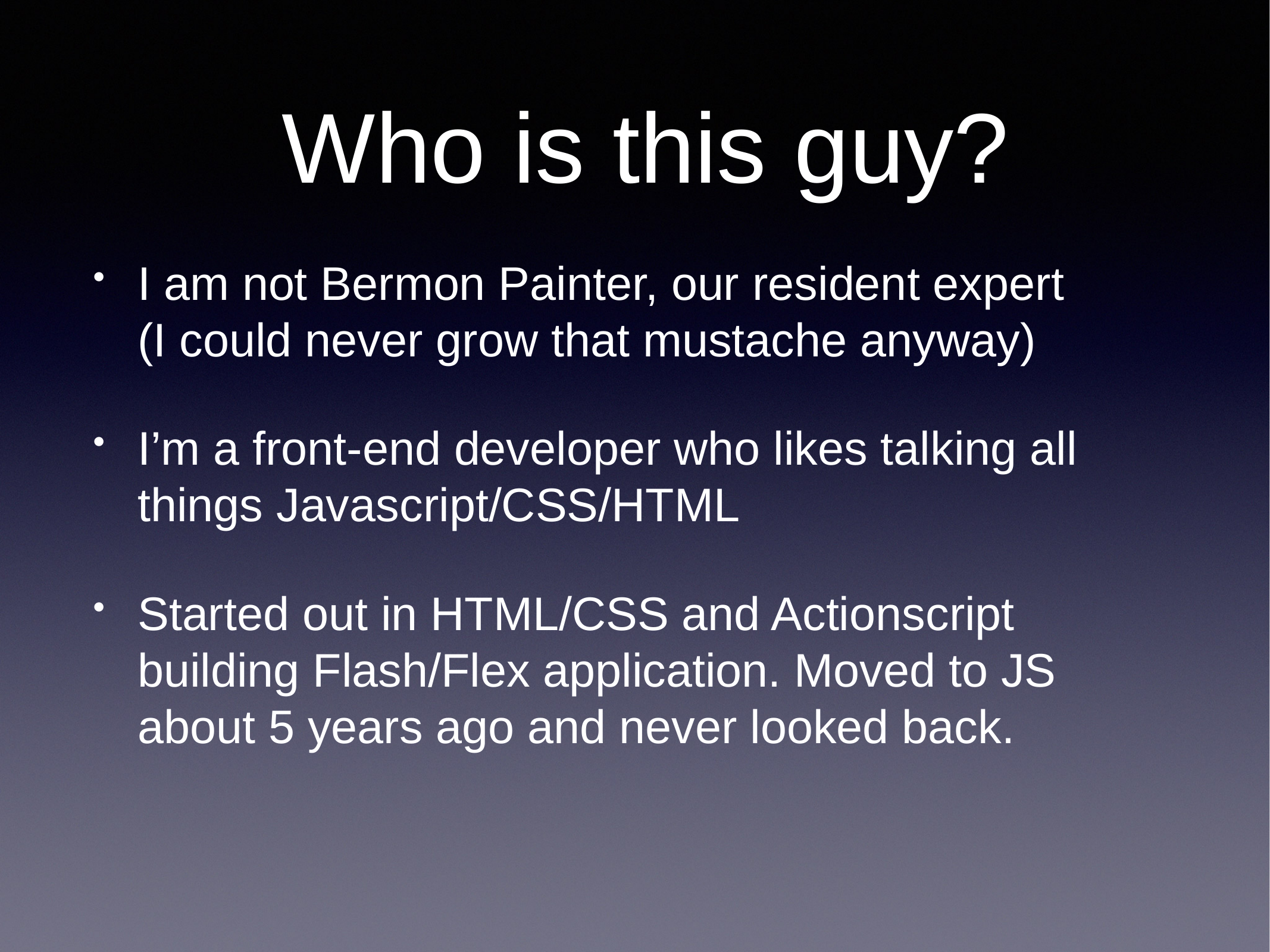

# Who is this guy?
I am not Bermon Painter, our resident expert
(I could never grow that mustache anyway)
I’m a front-end developer who likes talking all things Javascript/CSS/HTML
Started out in HTML/CSS and Actionscript building Flash/Flex application. Moved to JS about 5 years ago and never looked back.